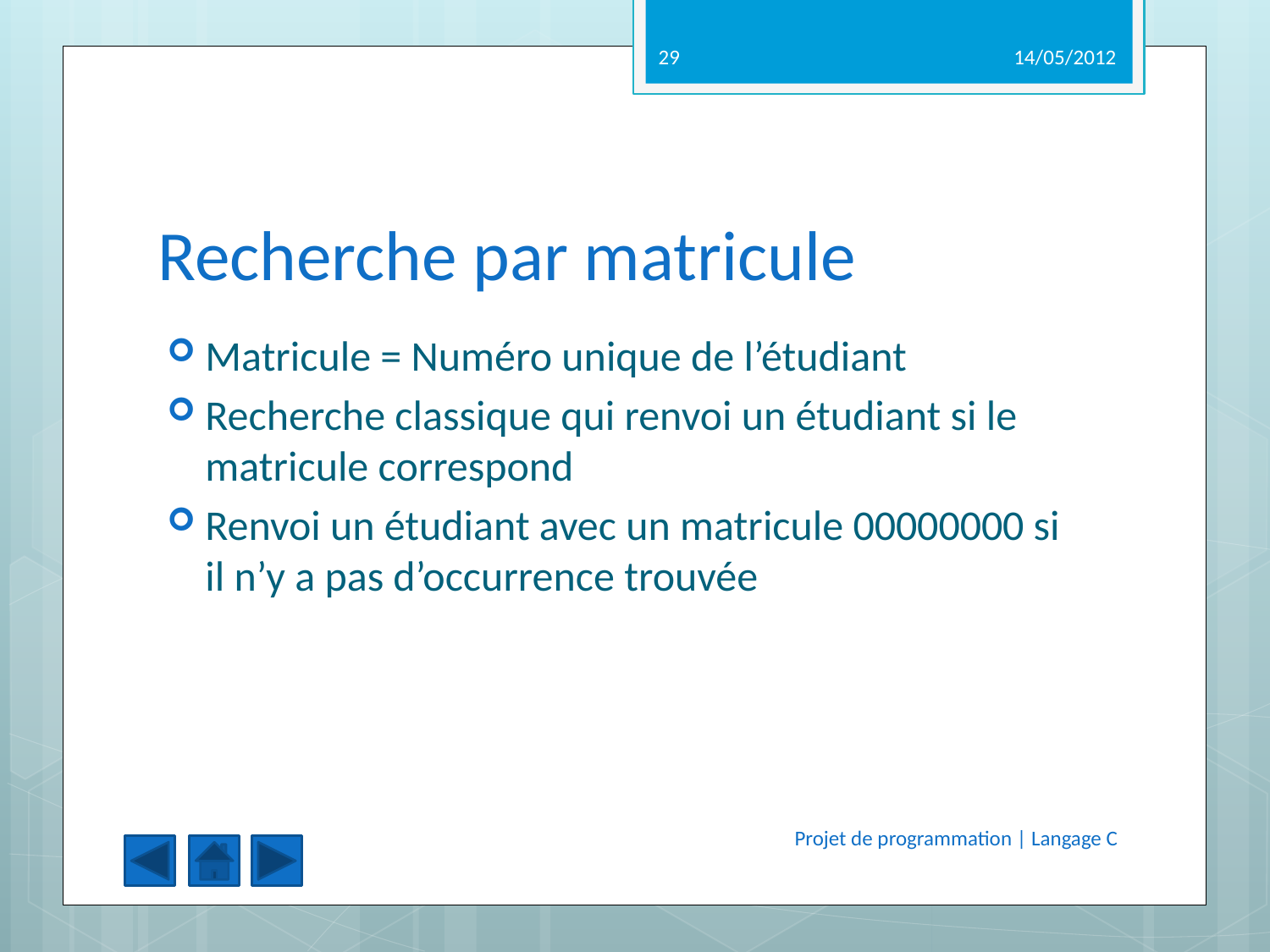

29
14/05/2012
# Recherche par matricule
Matricule = Numéro unique de l’étudiant
Recherche classique qui renvoi un étudiant si le matricule correspond
Renvoi un étudiant avec un matricule 00000000 si il n’y a pas d’occurrence trouvée
Projet de programmation | Langage C